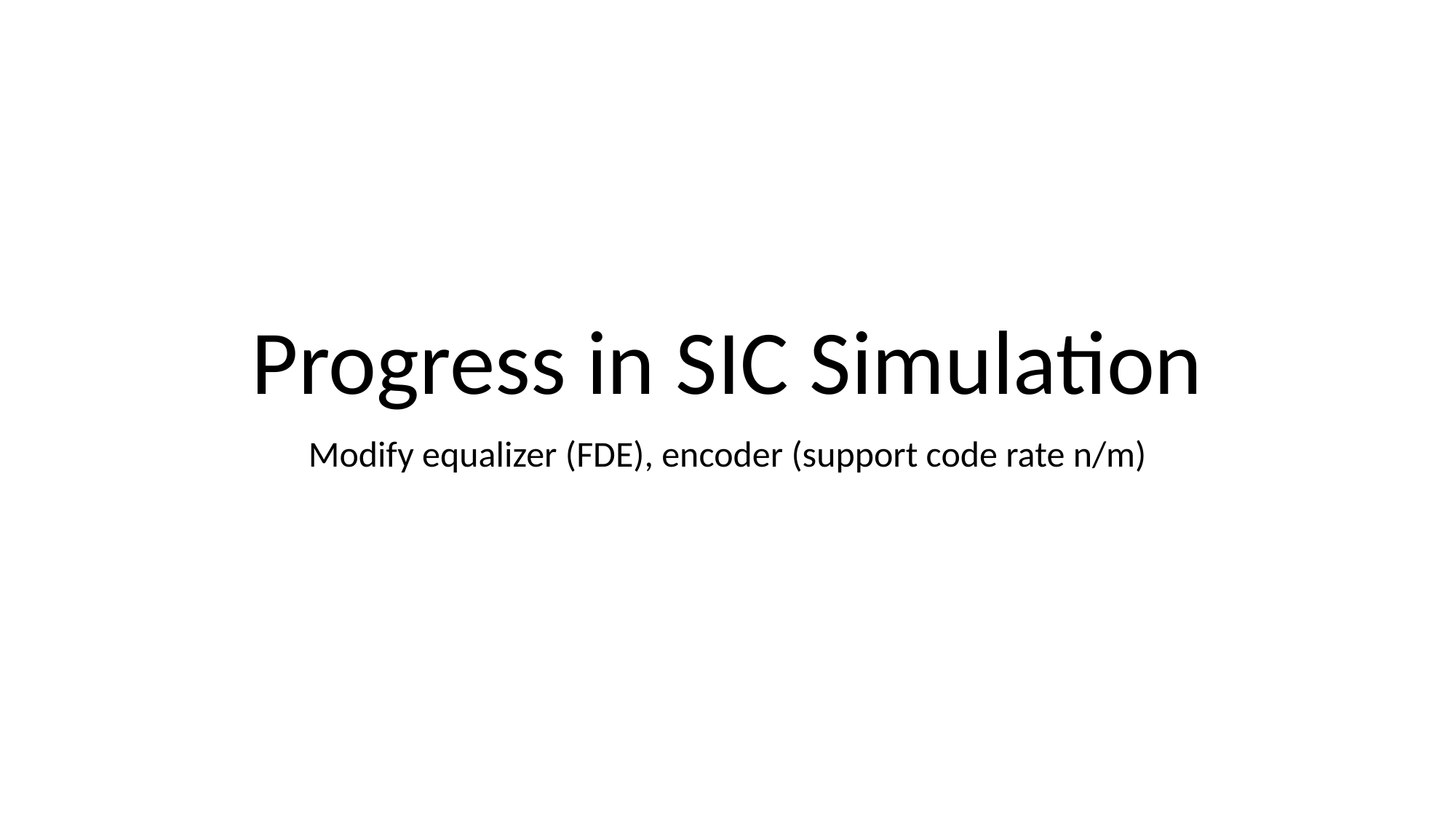

# Progress in SIC Simulation
Modify equalizer (FDE), encoder (support code rate n/m)